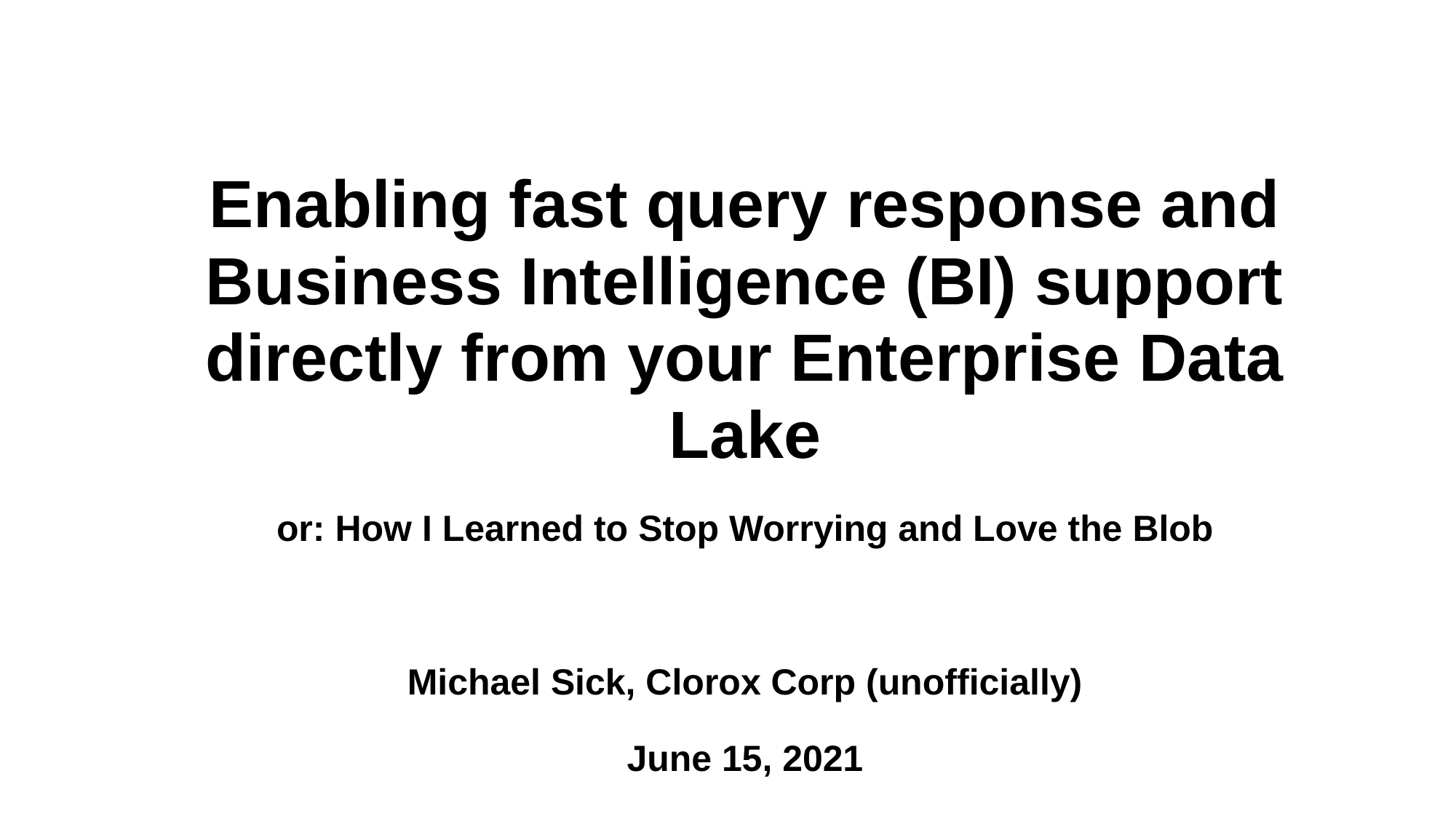

Enabling fast query response and Business Intelligence (BI) support directly from your Enterprise Data Lake
or: How I Learned to Stop Worrying and Love the Blob

Michael Sick, Clorox Corp (unofficially)
June 15, 2021